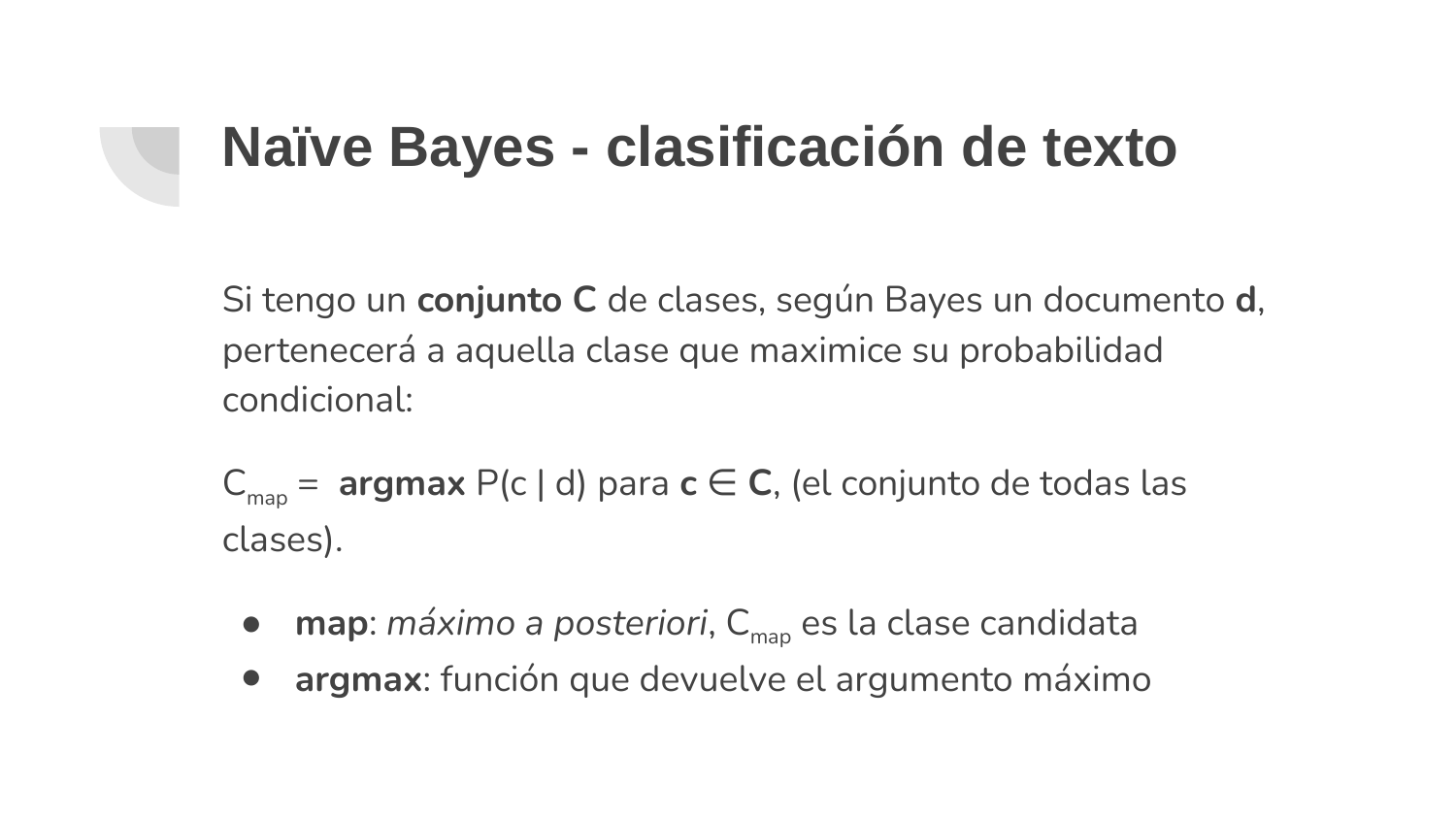

# Naïve Bayes - clasificación de texto
Si tengo un conjunto C de clases, según Bayes un documento d, pertenecerá a aquella clase que maximice su probabilidad condicional:
Cmap =  argmax P(c | d) para c ∈ C, (el conjunto de todas las clases).
map: máximo a posteriori, Cmap es la clase candidata
argmax: función que devuelve el argumento máximo